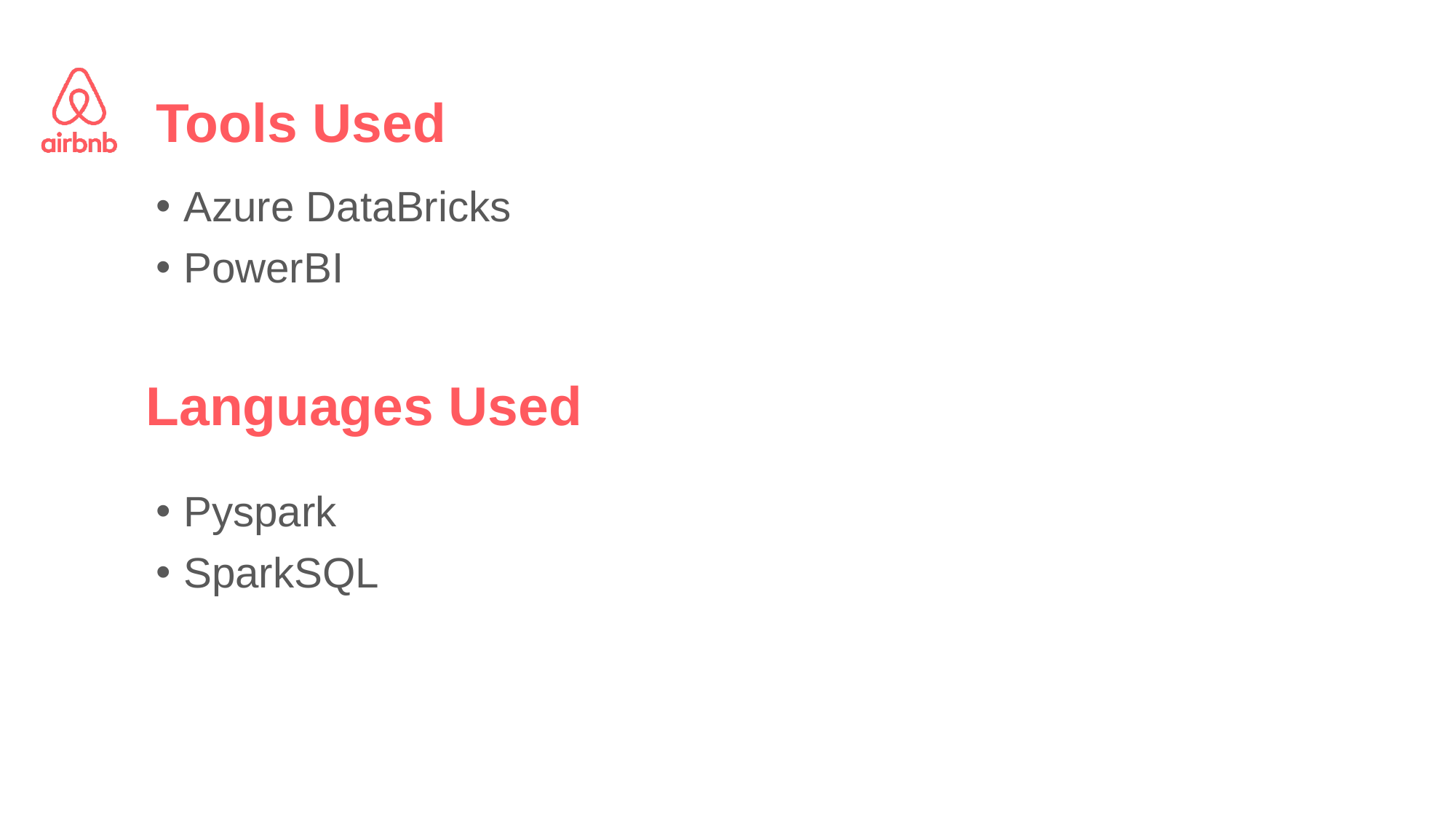

# Tools Used
Azure DataBricks
PowerBI

Pyspark
SparkSQL

Languages Used